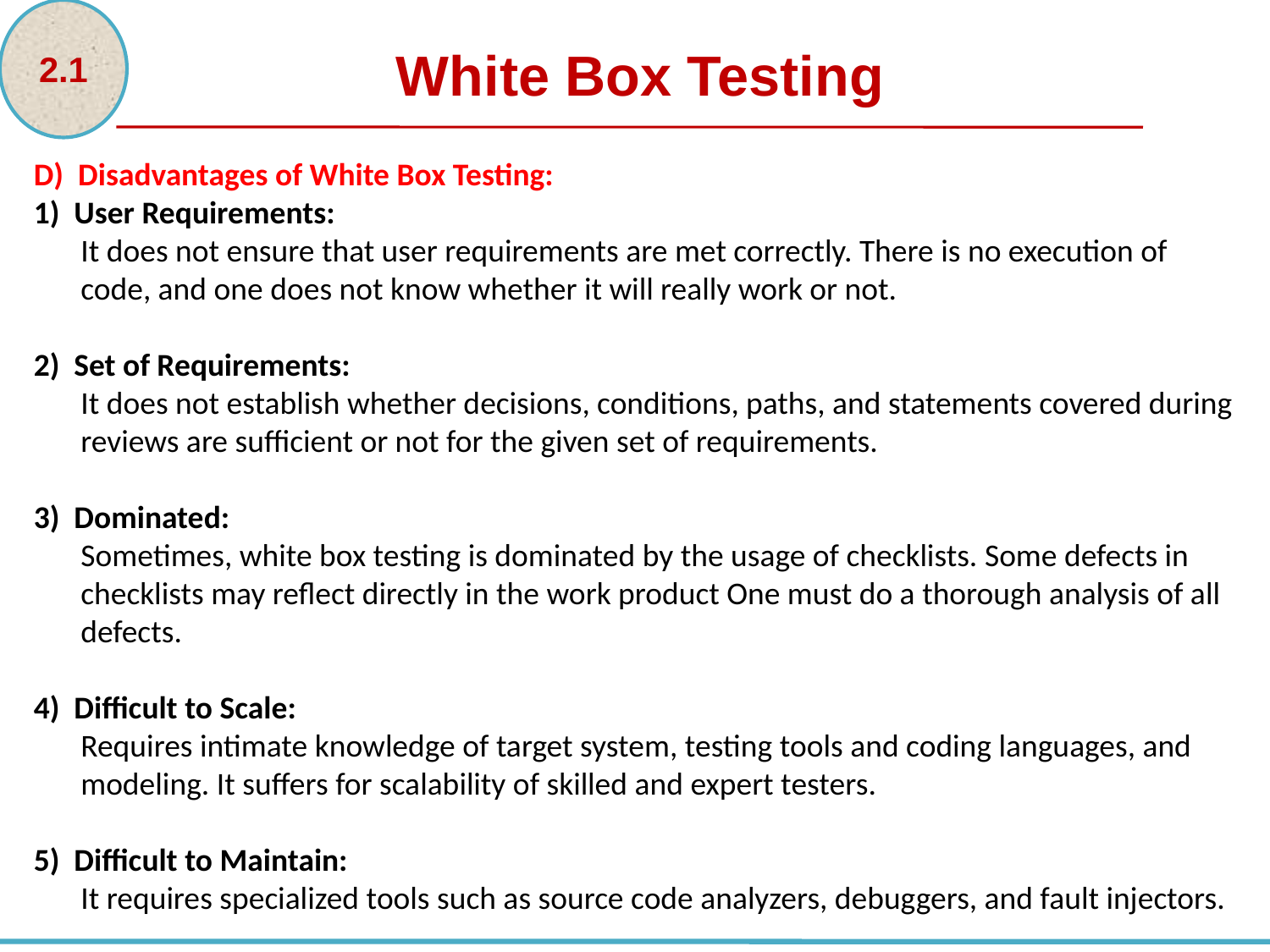

2.1
White Box Testing
D)  Disadvantages of White Box Testing:
1)  User Requirements:
It does not ensure that user requirements are met correctly. There is no execution of code, and one does not know whether it will really work or not.

2)  Set of Requirements:
It does not establish whether decisions, conditions, paths, and statements covered during reviews are sufficient or not for the given set of requirements.

3)  Dominated:
Sometimes, white box testing is dominated by the usage of checklists. Some defects in checklists may reflect directly in the work product One must do a thorough analysis of all defects.

4)  Difficult to Scale:
Requires intimate knowledge of target system, testing tools and coding languages, and modeling. It suffers for scalability of skilled and expert testers.

5)  Difficult to Maintain:
It requires specialized tools such as source code analyzers, debuggers, and fault injectors.